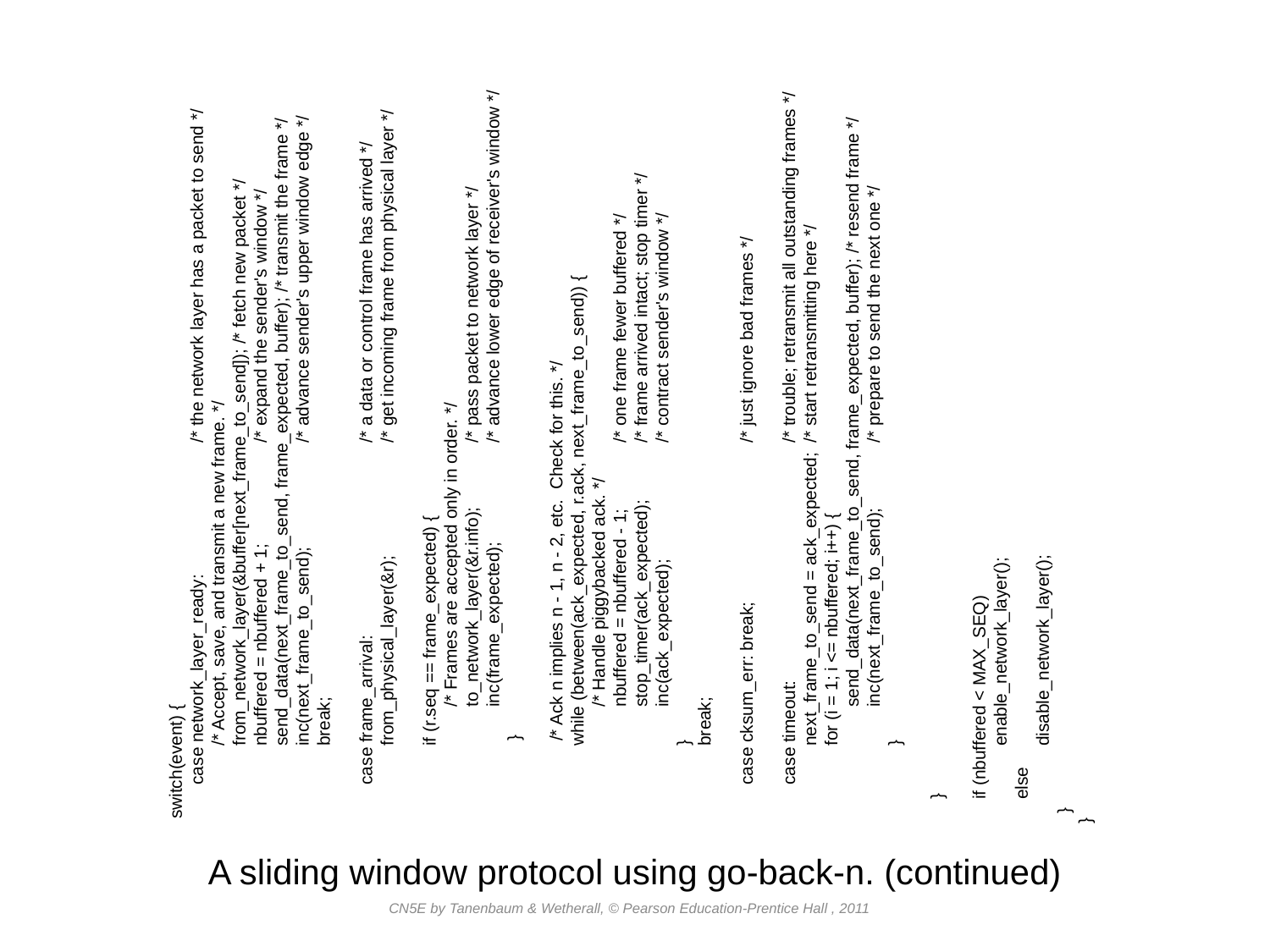

switch(event) {
        case network_layer_ready:		/* the network layer has a packet to send */
                /* Accept, save, and transmit a new frame. */
                from_network_layer(&buffer[next_frame_to_send]); /* fetch new packet */
                nbuffered = nbuffered + 1;	/* expand the sender's window */
                send_data(next_frame_to_send, frame_expected, buffer); /* transmit the frame */
                inc(next_frame_to_send);	/* advance sender's upper window edge */
                break;

        case frame_arrival:		/* a data or control frame has arrived */
                from_physical_layer(&r);	/* get incoming frame from physical layer */

                if (r.seq == frame_expected) {
                        /* Frames are accepted only in order. */
                        to_network_layer(&r.info);	/* pass packet to network layer */
                        inc(frame_expected);	/* advance lower edge of receiver's window */
                 }

                 /* Ack n implies n - 1, n - 2, etc.  Check for this. */
                while (between(ack_expected, r.ack, next_frame_to_send)) {
                        /* Handle piggybacked ack. */
                        nbuffered = nbuffered - 1;	/* one frame fewer buffered */
                        stop_timer(ack_expected);	/* frame arrived intact; stop timer */
                        inc(ack_expected);	/* contract sender's window */
                }
                break;

        case cksum_err: break;		/* just ignore bad frames */

        case timeout:		/* trouble; retransmit all outstanding frames */
                next_frame_to_send = ack_expected;	/* start retransmitting here */
                for (i = 1; i <= nbuffered; i++) {
                        send_data(next_frame_to_send, frame_expected, buffer); /* resend frame */
                        inc(next_frame_to_send);	/* prepare to send the next one */
                }

     }

     if (nbuffered < MAX_SEQ)
                enable_network_layer();
     else
                disable_network_layer();
  }
}
A sliding window protocol using go-back-n. (continued)
CN5E by Tanenbaum & Wetherall, © Pearson Education-Prentice Hall , 2011